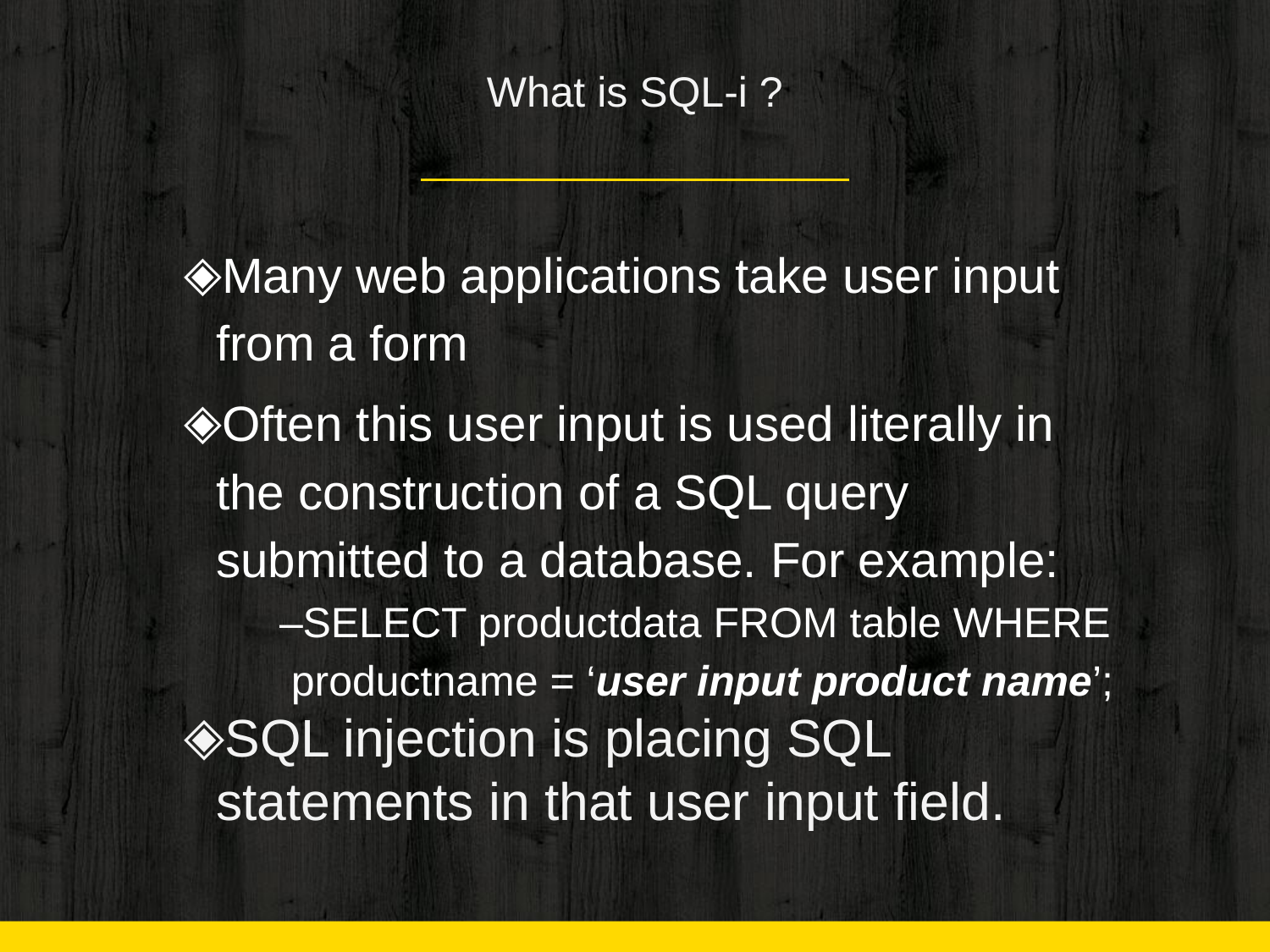

# What is SQL-i ?
Many web applications take user input from a form
Often this user input is used literally in the construction of a SQL query submitted to a database. For example:
–SELECT productdata FROM table WHERE  productname = ‘user input product name’;
SQL injection is placing SQL statements in that user input field.